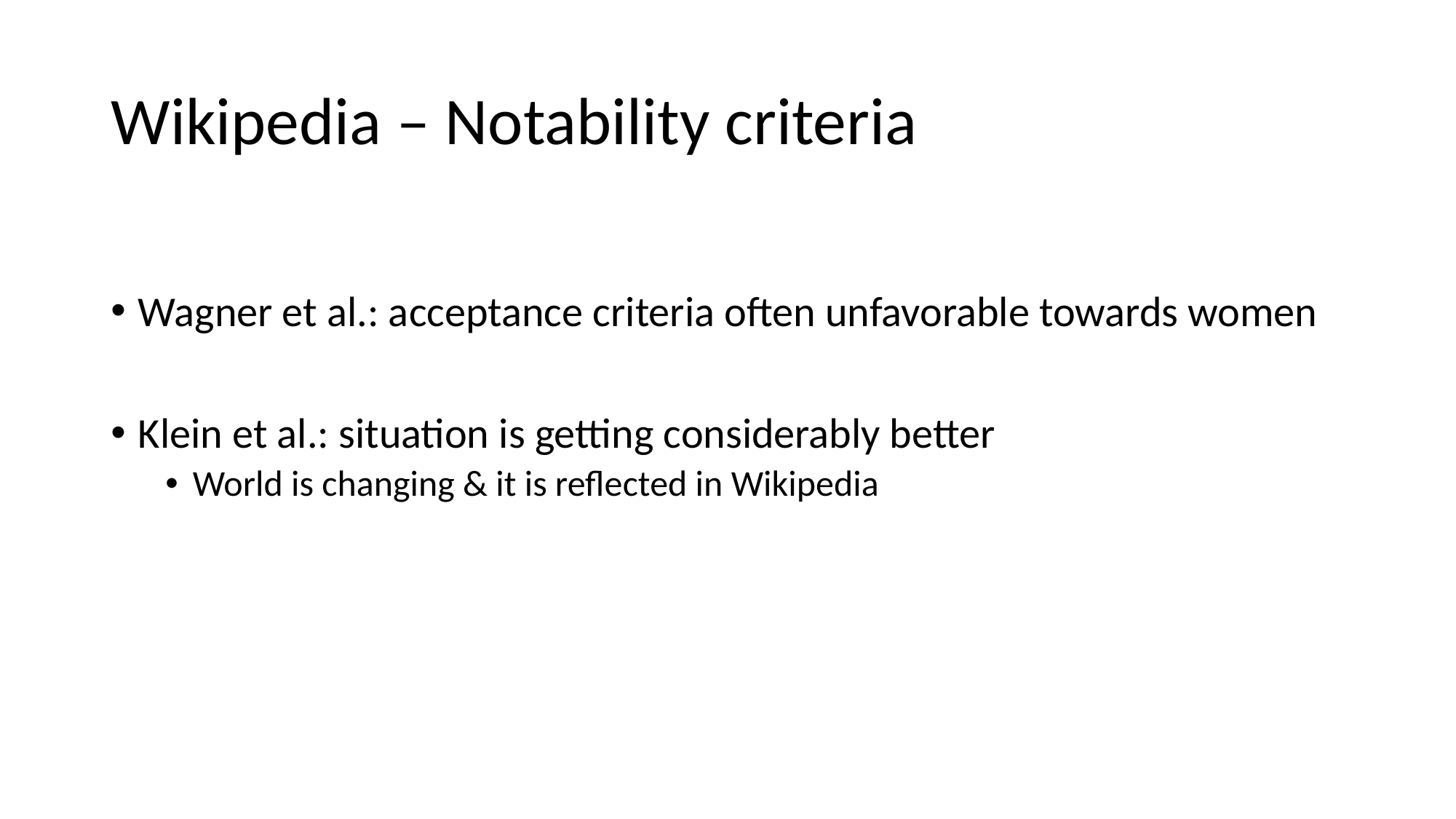

# Wikipedia – Notability criteria

Wagner et al.: acceptance criteria often unfavorable towards women

Klein et al.: situation is getting considerably better
World is changing & it is reflected in Wikipedia